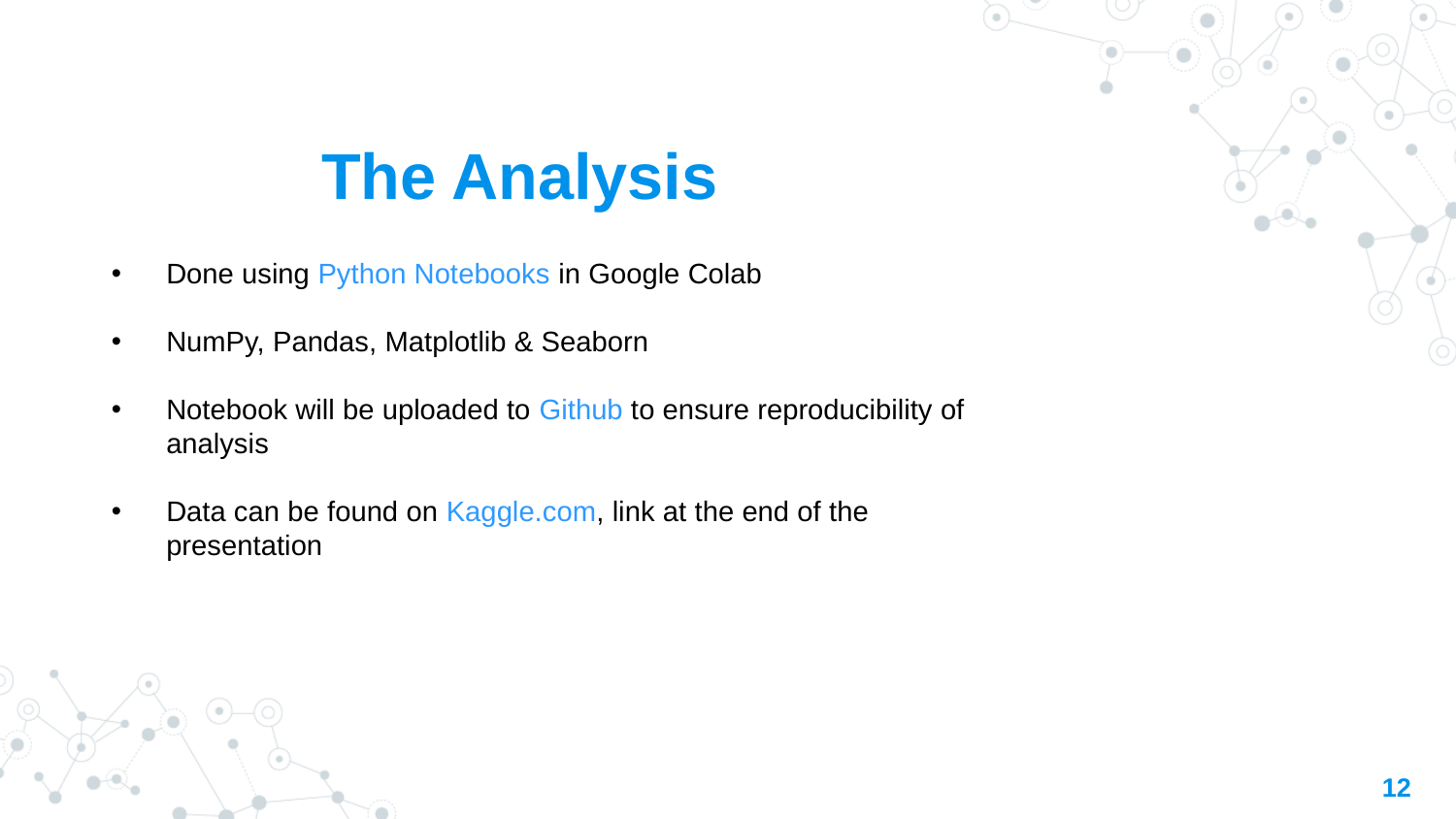

The Analysis
Done using Python Notebooks in Google Colab

NumPy, Pandas, Matplotlib & Seaborn

Notebook will be uploaded to Github to ensure reproducibility of analysis

Data can be found on Kaggle.com, link at the end of the presentation

12